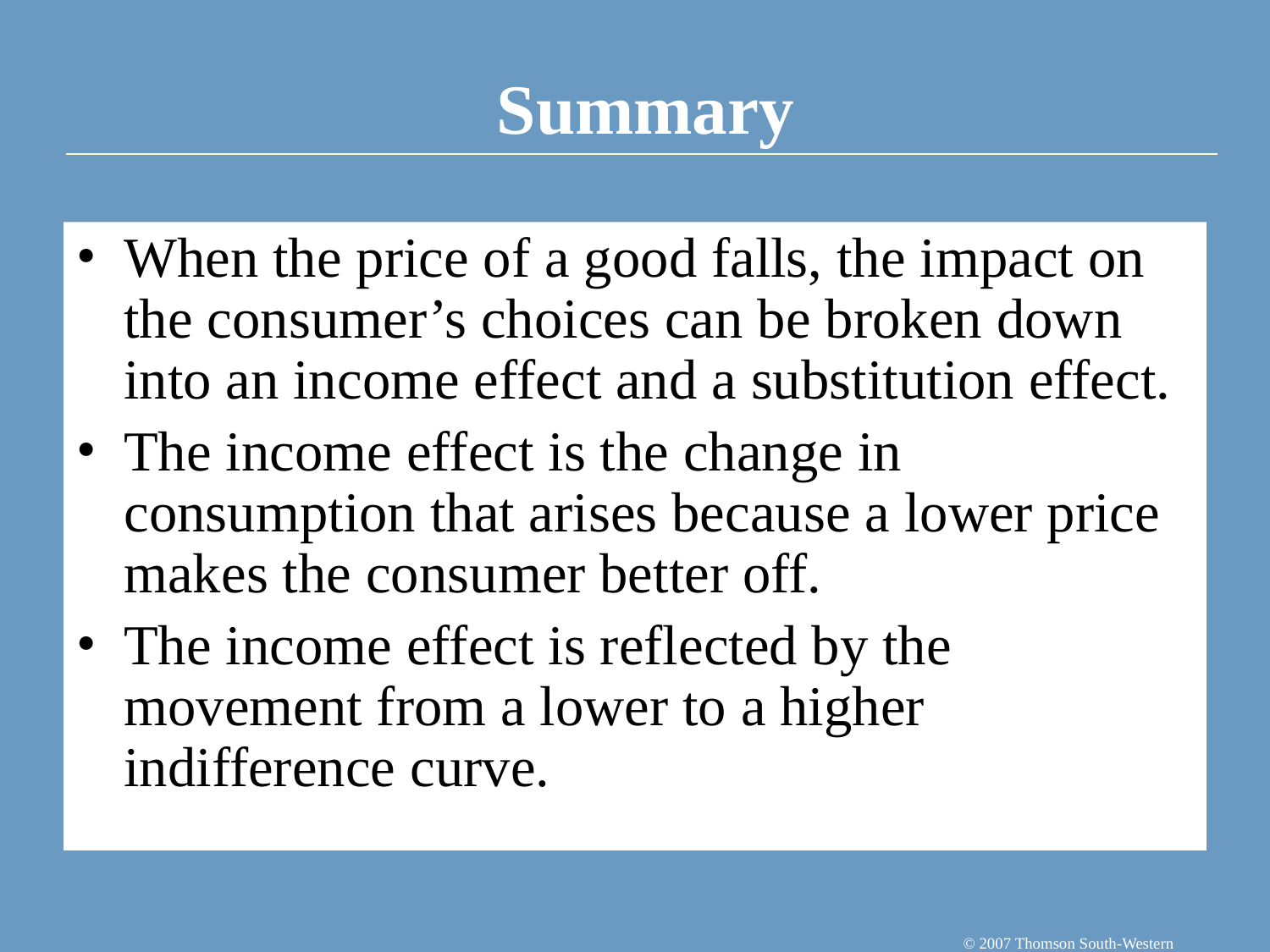

When the price of a good falls, the impact on the consumer’s choices can be broken down into an income effect and a substitution effect.
The income effect is the change in consumption that arises because a lower price makes the consumer better off.
The income effect is reflected by the movement from a lower to a higher indifference curve.